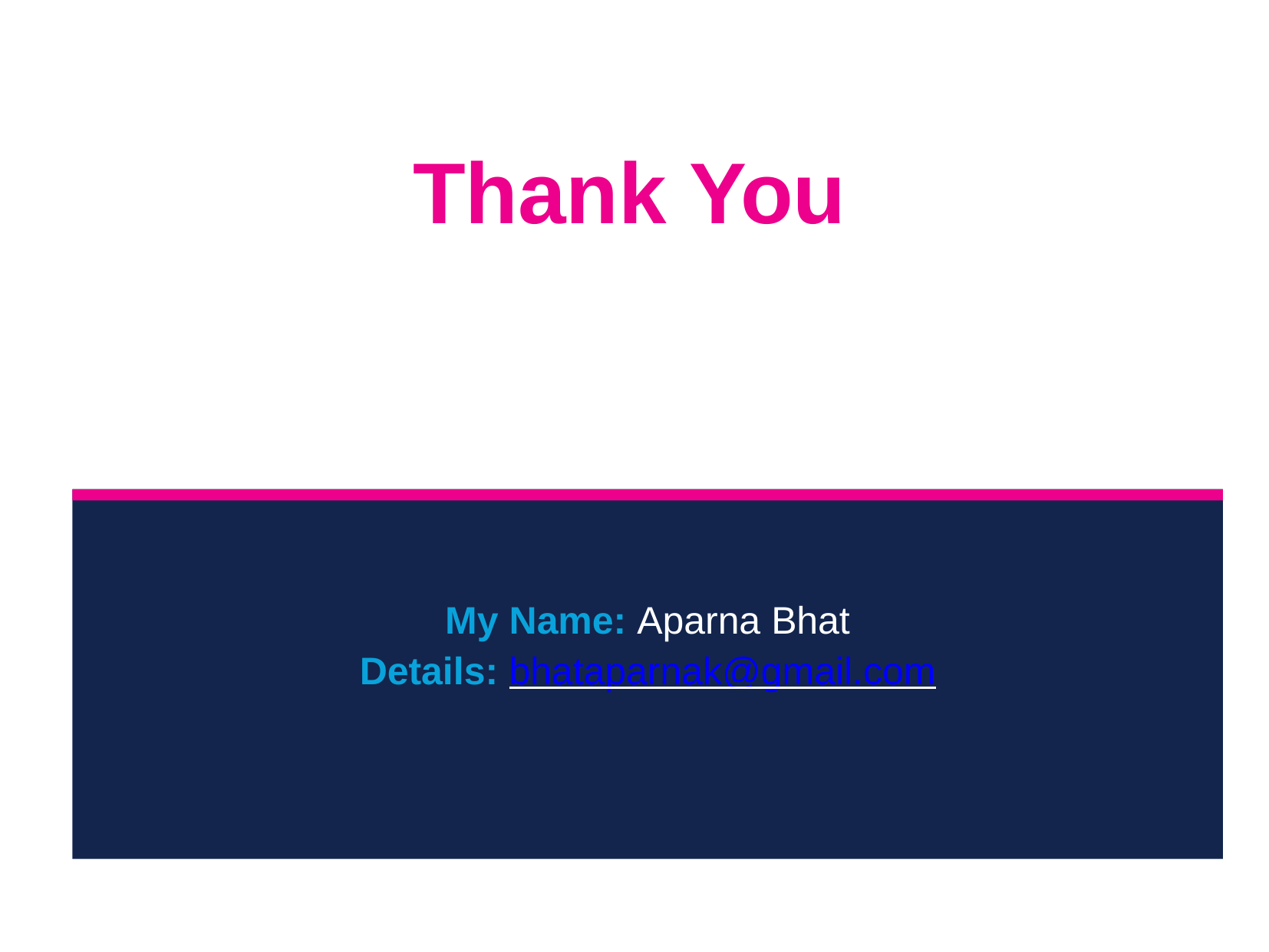

Thank You

My Name: Aparna Bhat

Details: bhataparnak@gmail.com